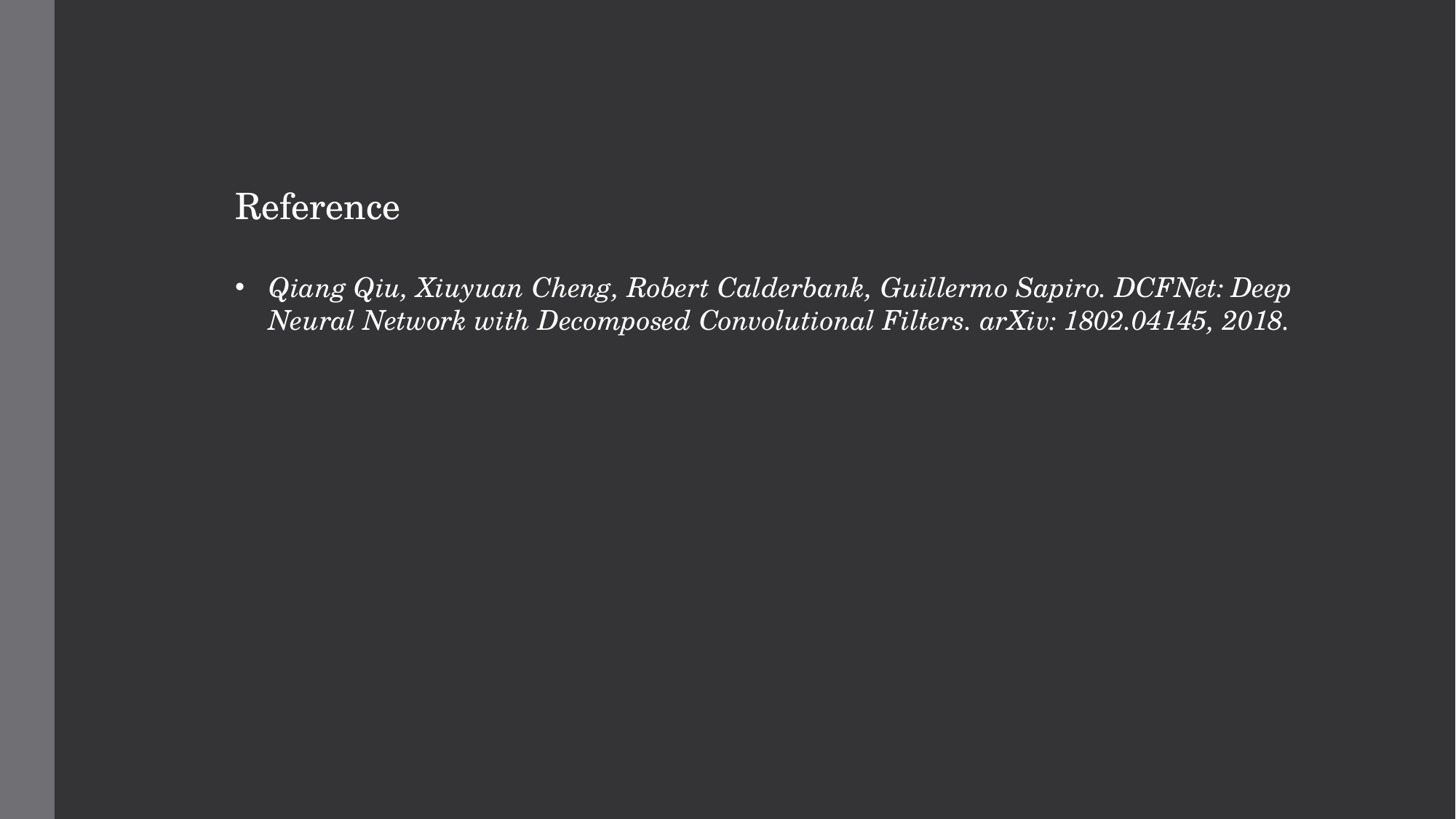

Reference

Qiang Qiu, Xiuyuan Cheng, Robert Calderbank, Guillermo Sapiro. DCFNet: Deep Neural Network with Decomposed Convolutional Filters. arXiv: 1802.04145, 2018.